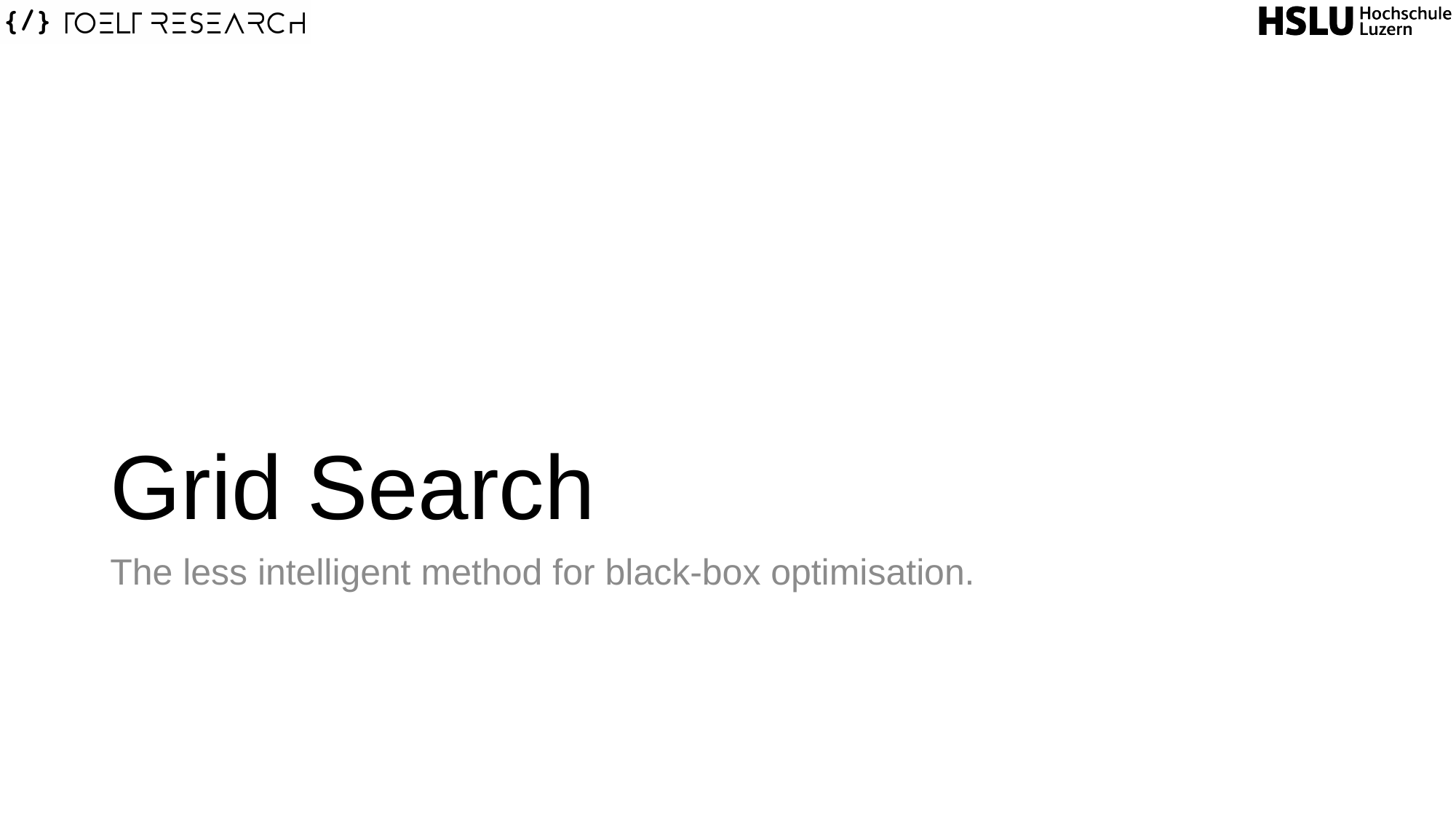

# Grid Search
The less intelligent method for black-box optimisation.